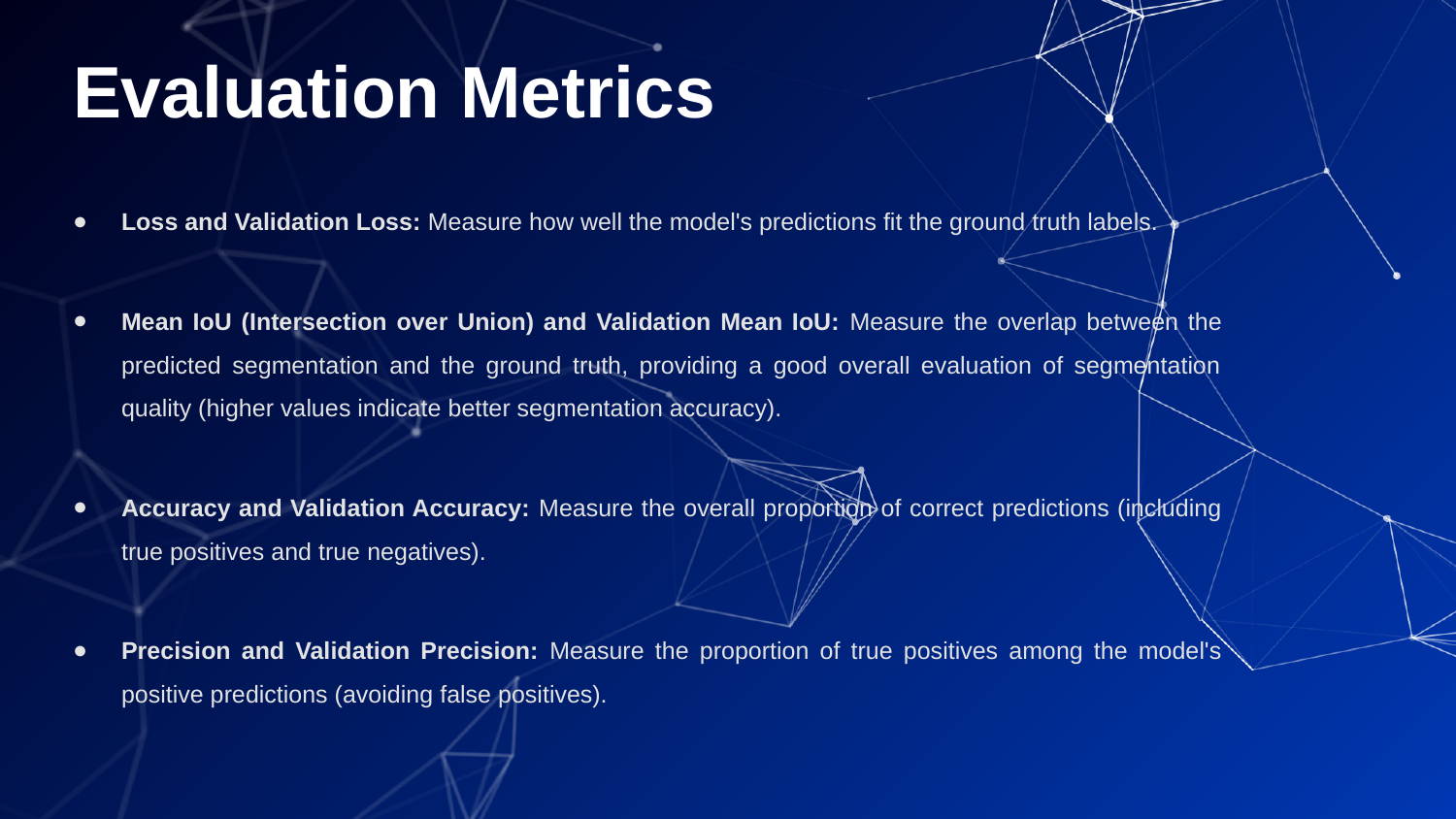

# Evaluation Metrics
Loss and Validation Loss: Measure how well the model's predictions fit the ground truth labels.

Mean IoU (Intersection over Union) and Validation Mean IoU: Measure the overlap between the predicted segmentation and the ground truth, providing a good overall evaluation of segmentation quality (higher values indicate better segmentation accuracy).

Accuracy and Validation Accuracy: Measure the overall proportion of correct predictions (including true positives and true negatives).

Precision and Validation Precision: Measure the proportion of true positives among the model's positive predictions (avoiding false positives).

9